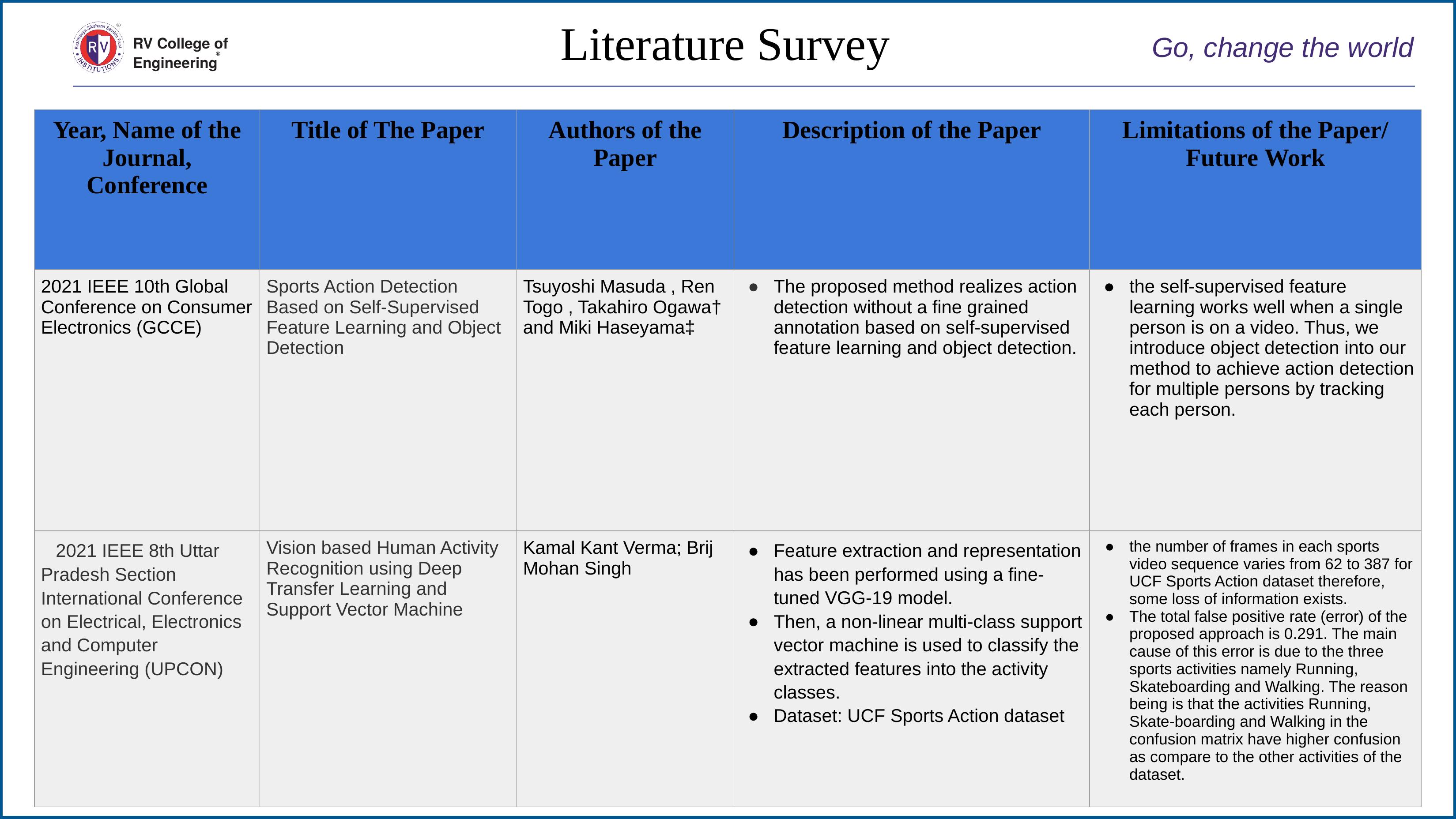

Literature Survey

# Go, change the world
RV College of
Engineering

| Year, Name of the Journal, Conference | Title of The Paper | Authors of the Paper | Description of the Paper | Limitations of the Paper/ Future Work |
| --- | --- | --- | --- | --- |
| 2021 IEEE 10th Global Conference on Consumer Electronics (GCCE) | Sports Action Detection Based on Self-Supervised Feature Learning and Object Detection | Tsuyoshi Masuda , Ren Togo , Takahiro Ogawa† and Miki Haseyama‡ | The proposed method realizes action detection without a fine grained annotation based on self-supervised feature learning and object detection. | the self-supervised feature learning works well when a single person is on a video. Thus, we introduce object detection into our method to achieve action detection for multiple persons by tracking each person. |
| 2021 IEEE 8th Uttar Pradesh Section International Conference on Electrical, Electronics and Computer Engineering (UPCON) | Vision based Human Activity Recognition using Deep Transfer Learning and Support Vector Machine | Kamal Kant Verma; Brij Mohan Singh | Feature extraction and representation has been performed using a fine-tuned VGG-19 model. Then, a non-linear multi-class support vector machine is used to classify the extracted features into the activity classes. Dataset: UCF Sports Action dataset | the number of frames in each sports video sequence varies from 62 to 387 for UCF Sports Action dataset therefore, some loss of information exists. The total false positive rate (error) of the proposed approach is 0.291. The main cause of this error is due to the three sports activities namely Running, Skateboarding and Walking. The reason being is that the activities Running, Skate-boarding and Walking in the confusion matrix have higher confusion as compare to the other activities of the dataset. |

*
12